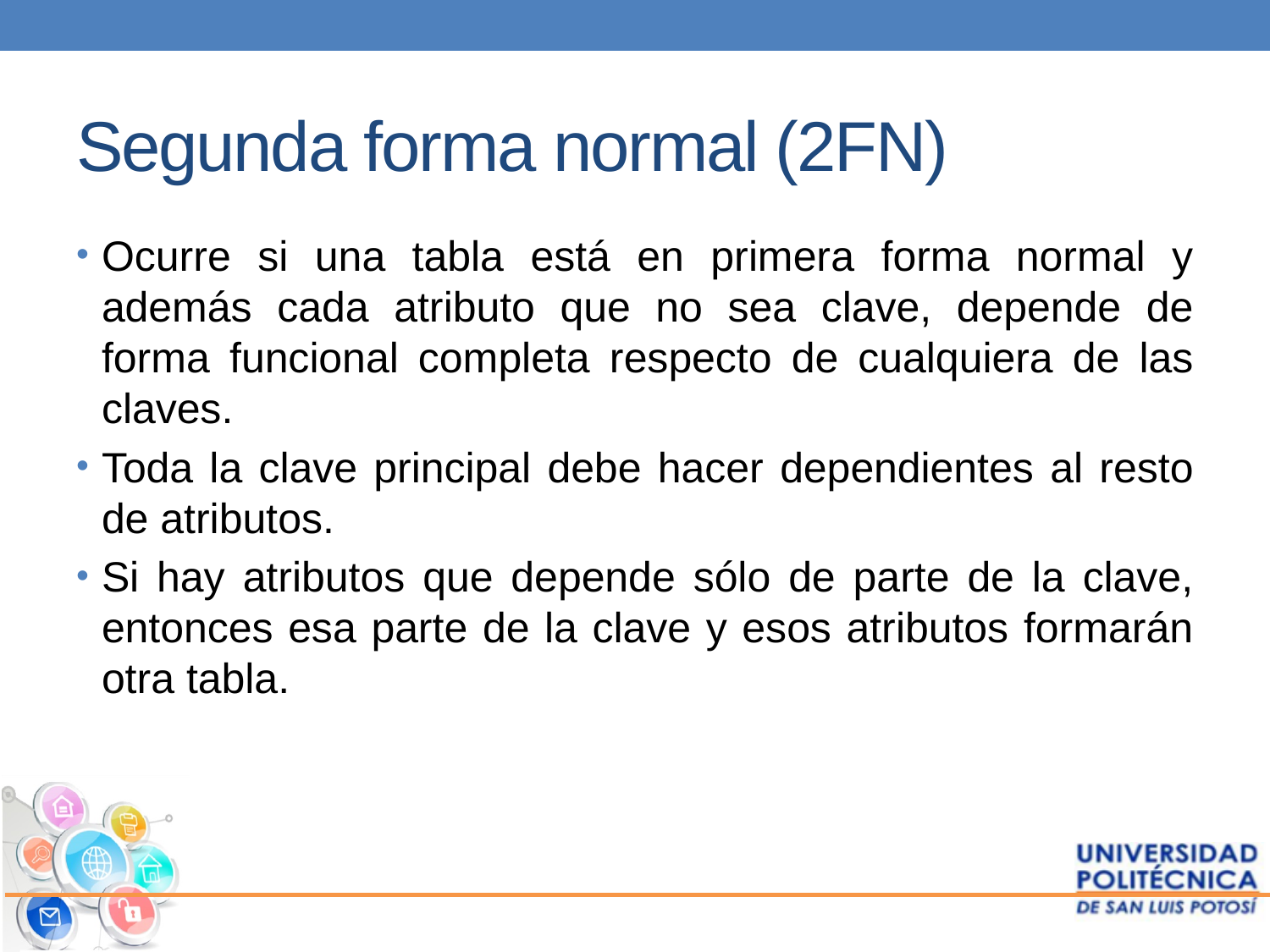

# Segunda forma normal (2FN)
Ocurre si una tabla está en primera forma normal y además cada atributo que no sea clave, depende de forma funcional completa respecto de cualquiera de las claves.
Toda la clave principal debe hacer dependientes al resto de atributos.
Si hay atributos que depende sólo de parte de la clave, entonces esa parte de la clave y esos atributos formarán otra tabla.